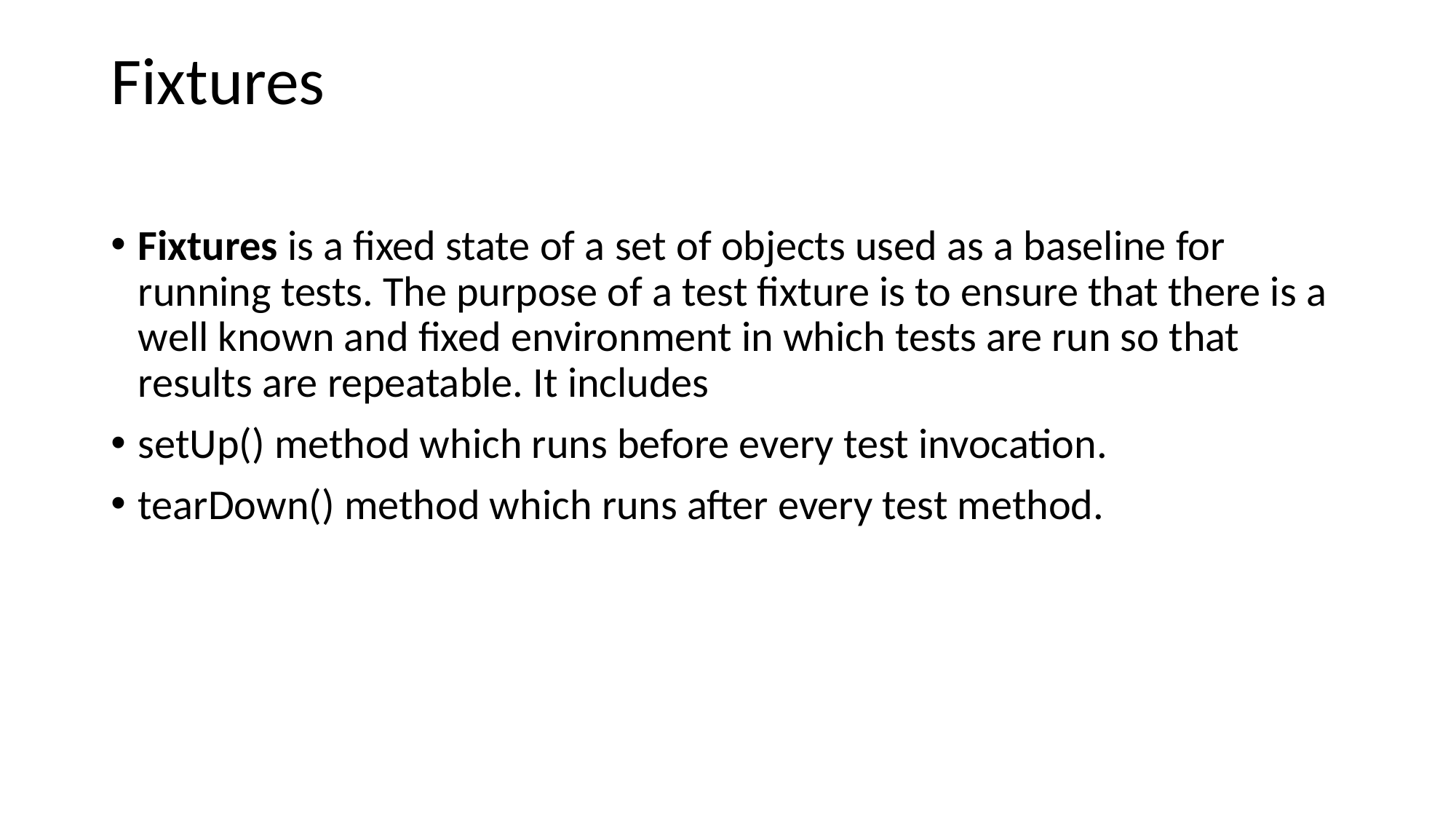

# Fixtures
Fixtures is a fixed state of a set of objects used as a baseline for running tests. The purpose of a test fixture is to ensure that there is a well known and fixed environment in which tests are run so that results are repeatable. It includes
setUp() method which runs before every test invocation.
tearDown() method which runs after every test method.